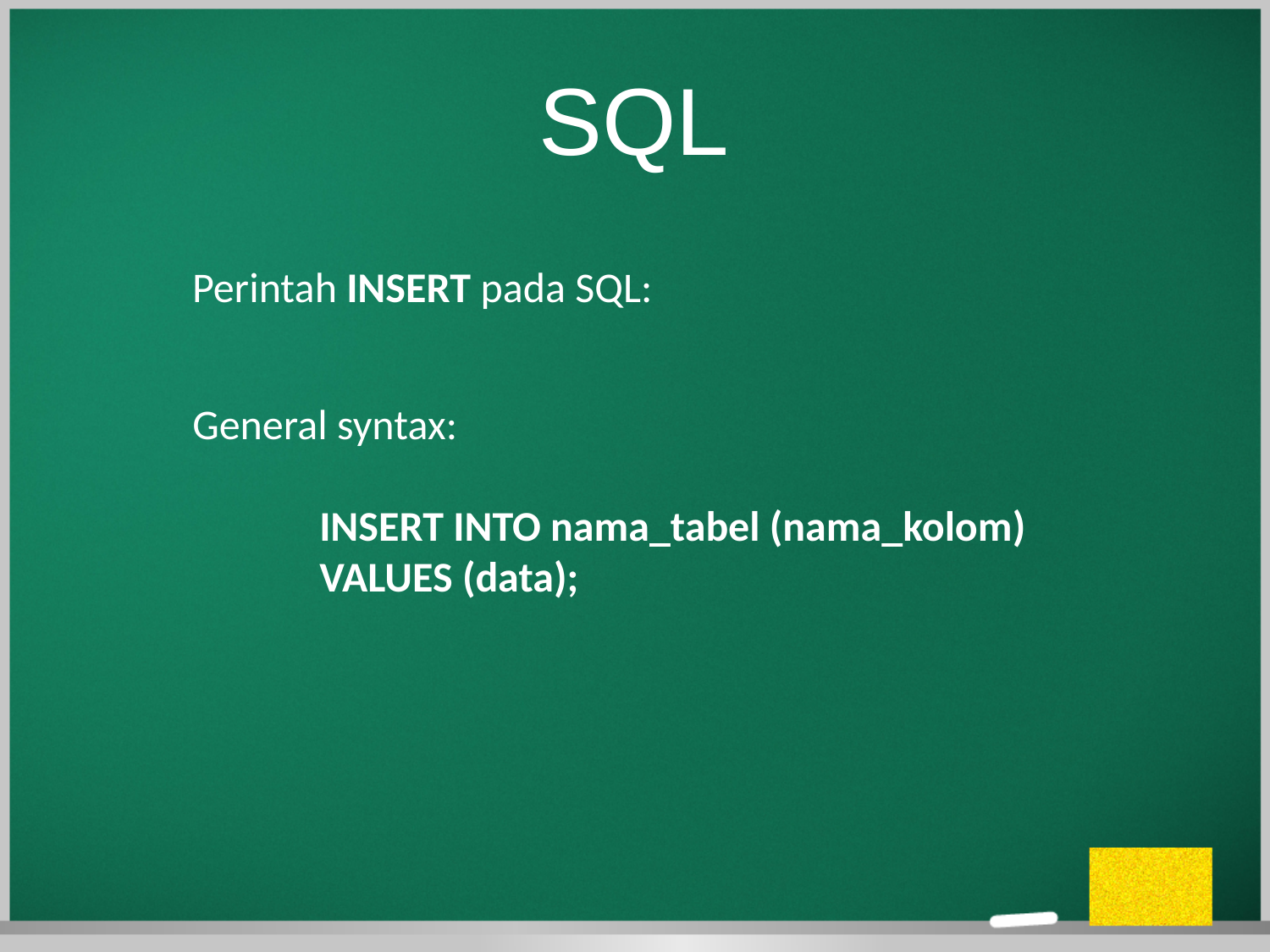

# SQL
Perintah INSERT pada SQL:
General syntax:
	INSERT INTO nama_tabel (nama_kolom)
	VALUES (data);